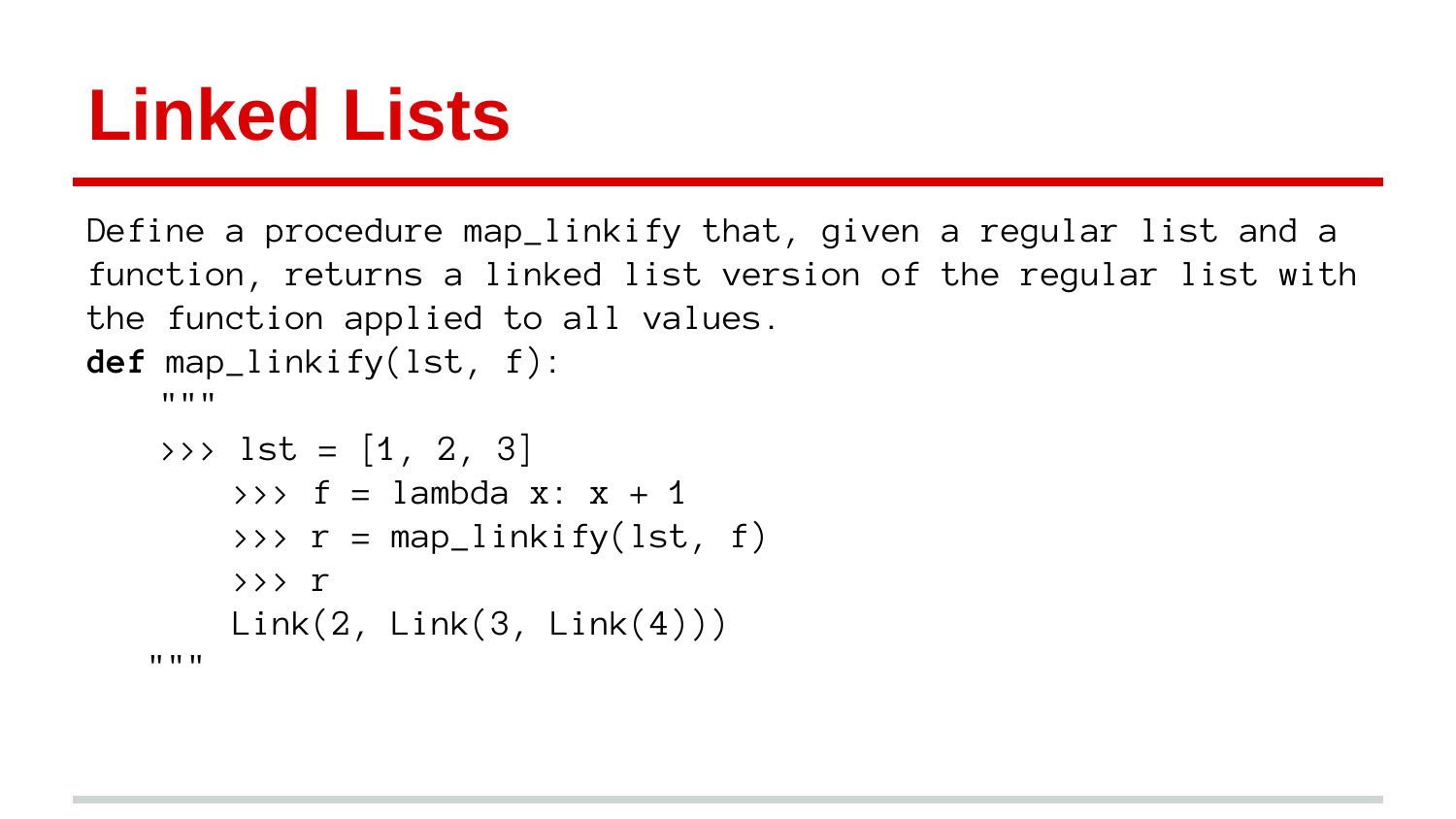

# Linked Lists
Define a procedure map_linkify that, given a regular list and a function, returns a linked list version of the regular list with the function applied to all values.
def map_linkify(lst, f):
"""
>>> lst = [1, 2, 3]
	>>> f = lambda x: x + 1
	>>> r = map_linkify(lst, f)
	>>> r
	Link(2, Link(3, Link(4)))
"""